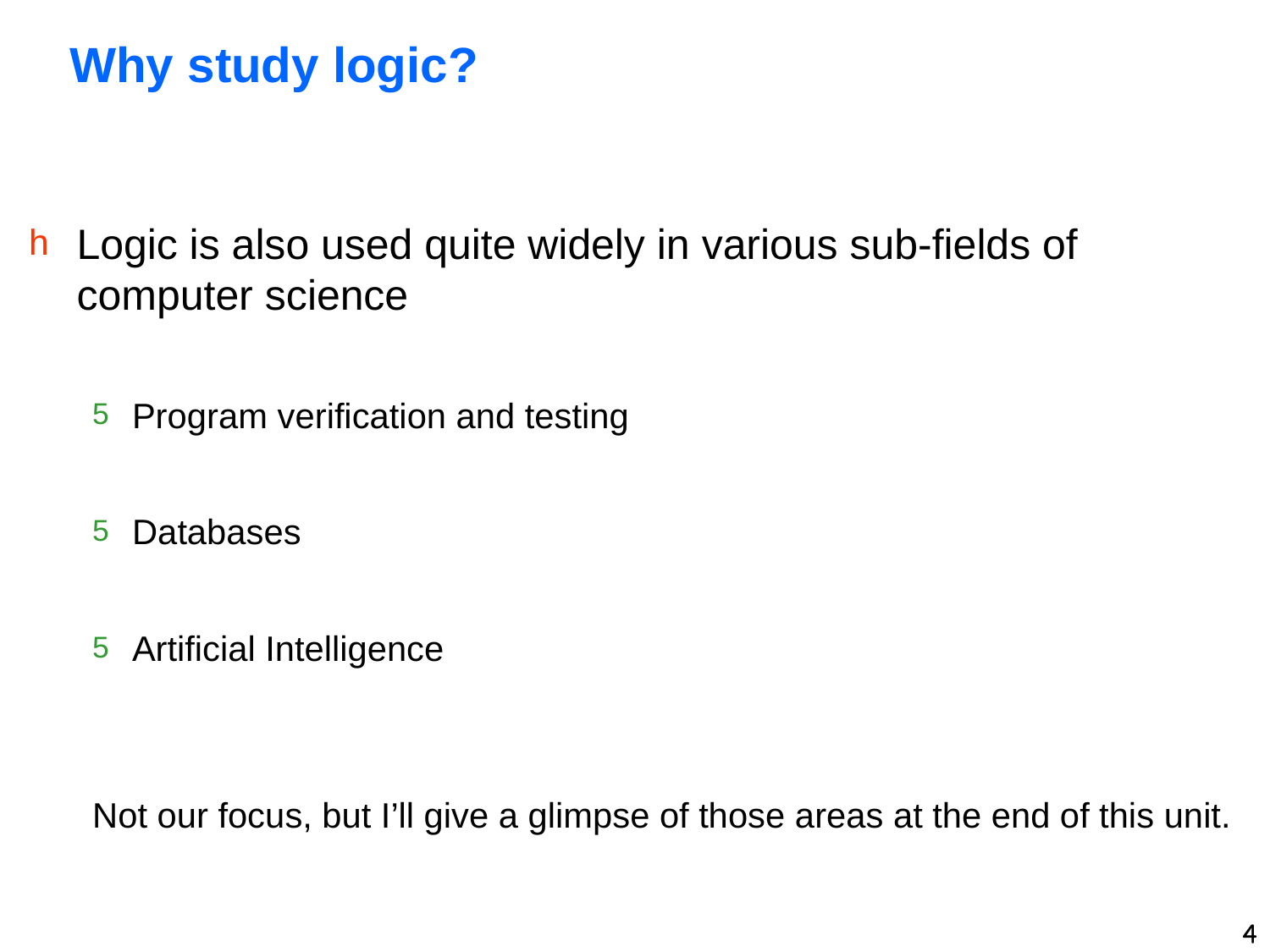

# Why study logic?

Logic is also used quite widely in various sub-fields of computer science

Program verification and testing

Databases

Artificial Intelligence

Not our focus, but I’ll give a glimpse of those areas at the end of this unit.

4